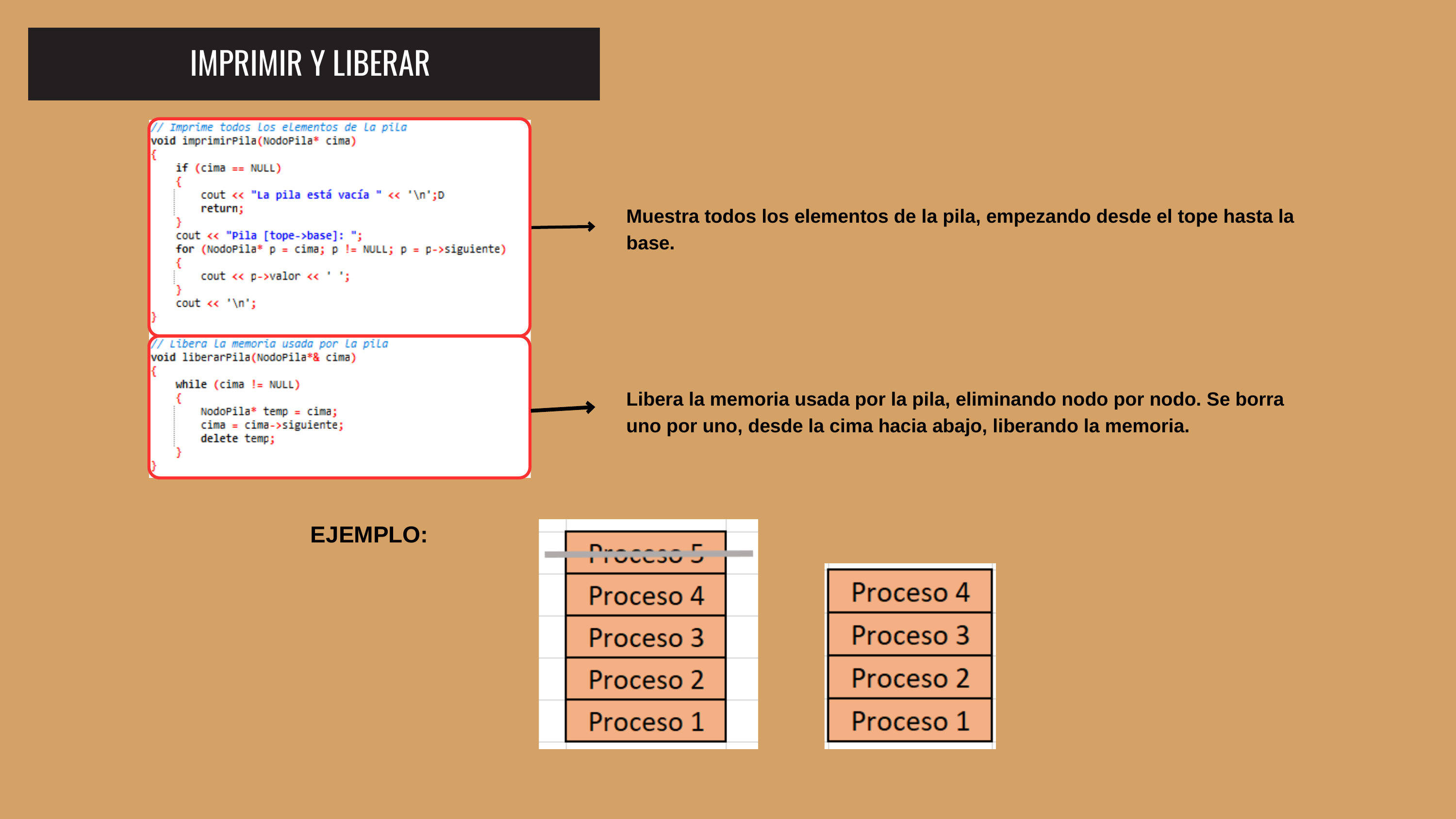

IMPRIMIR Y LIBERAR

Muestra todos los elementos de la pila, empezando desde el tope hasta la base.

Libera la memoria usada por la pila, eliminando nodo por nodo. Se borra uno por uno, desde la cima hacia abajo, liberando la memoria.

EJEMPLO: